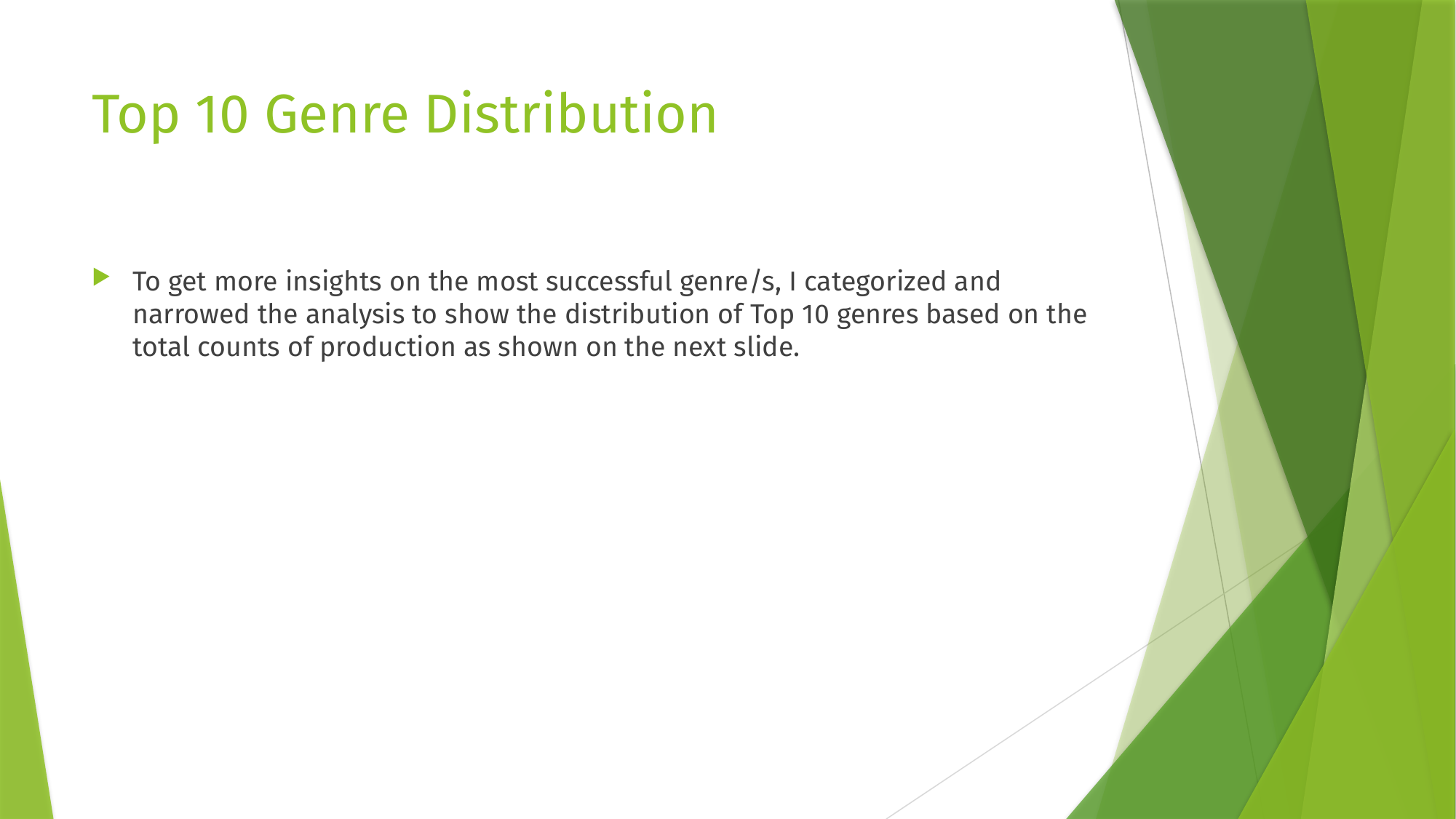

# Top 10 Genre Distribution
To get more insights on the most successful genre/s, I categorized and narrowed the analysis to show the distribution of Top 10 genres based on the total counts of production as shown on the next slide.